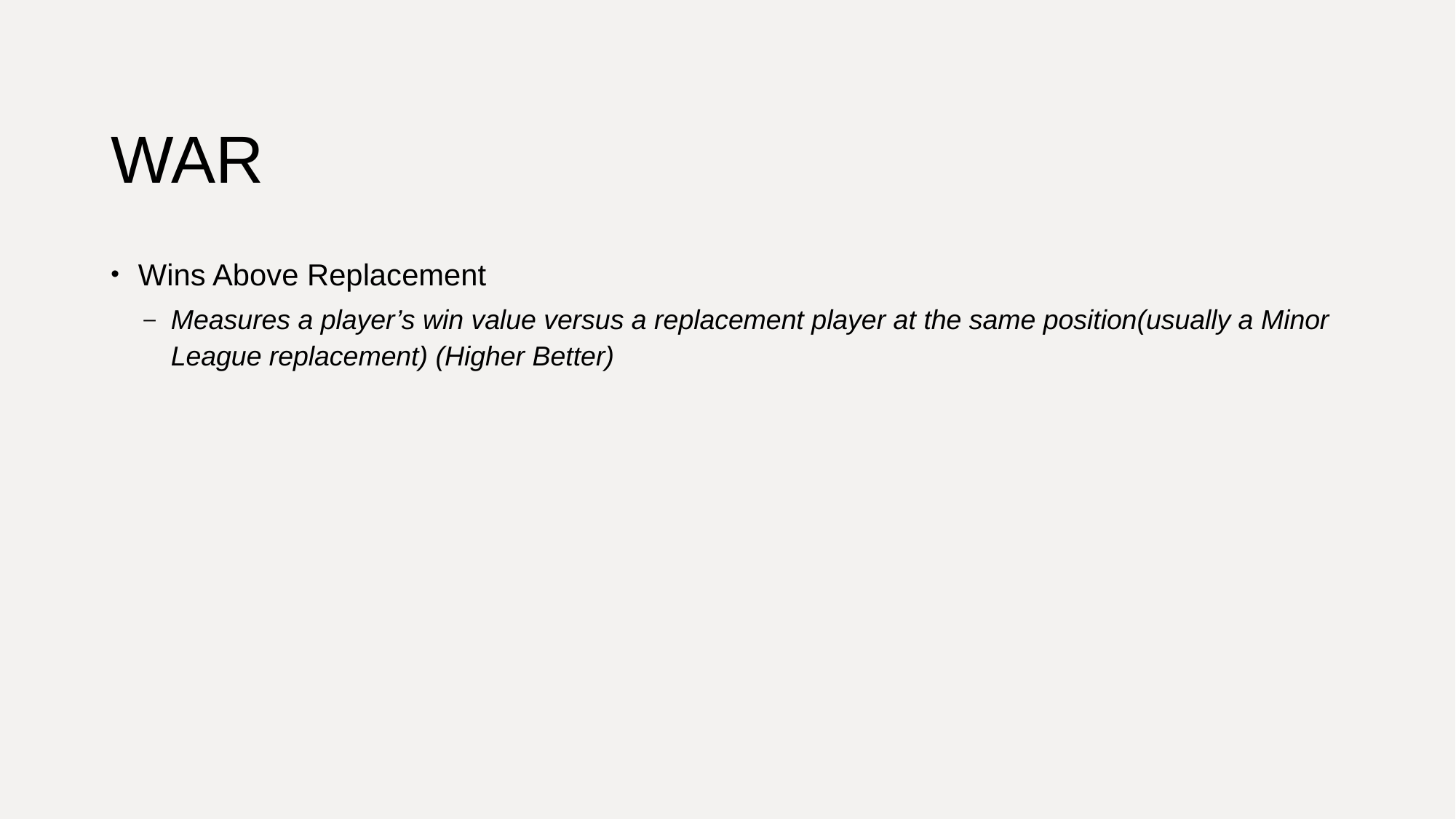

# WAR
Wins Above Replacement
Measures a player’s win value versus a replacement player at the same position(usually a Minor League replacement) (Higher Better)